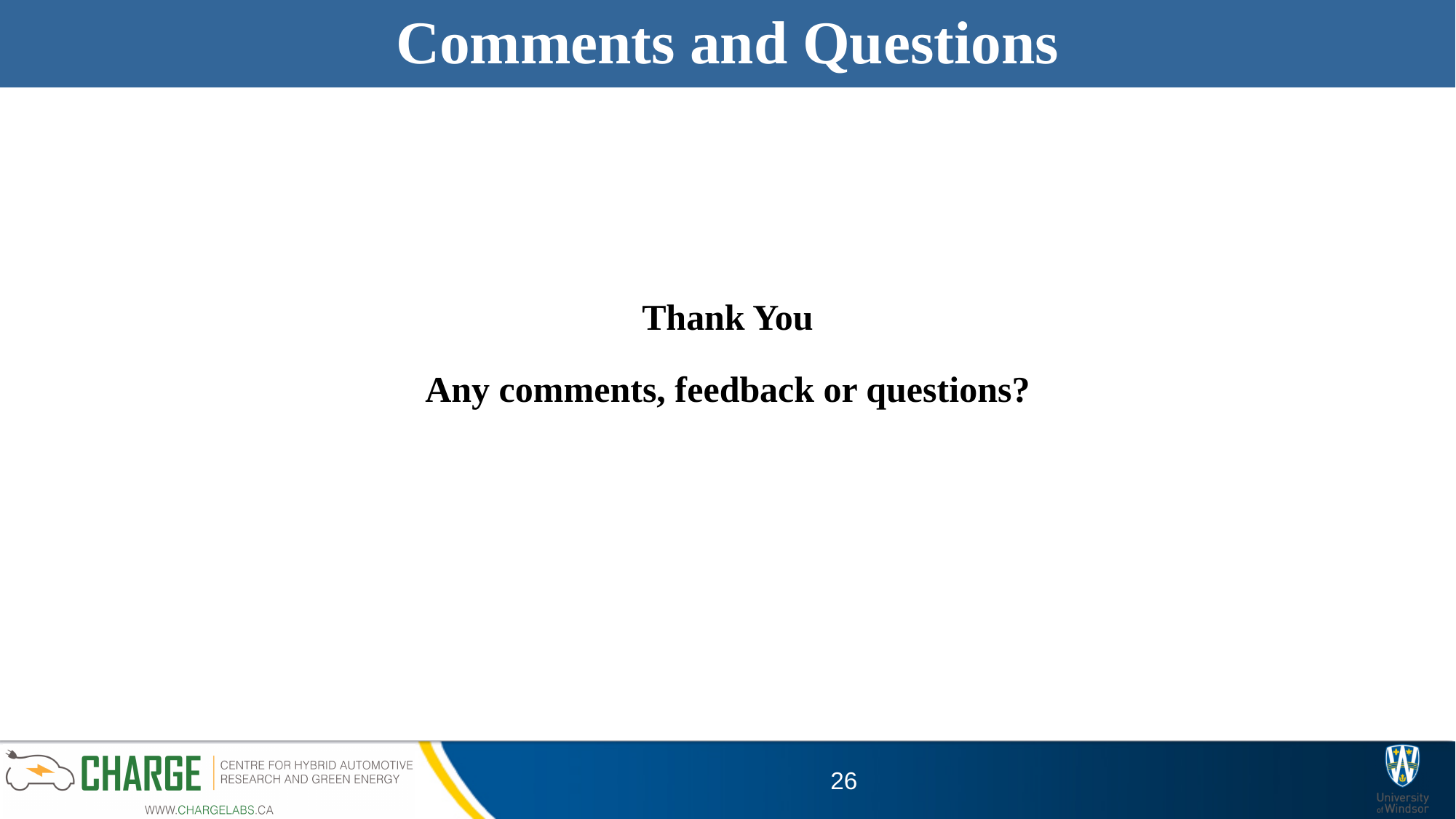

# Comments and Questions
Thank You
Any comments, feedback or questions?